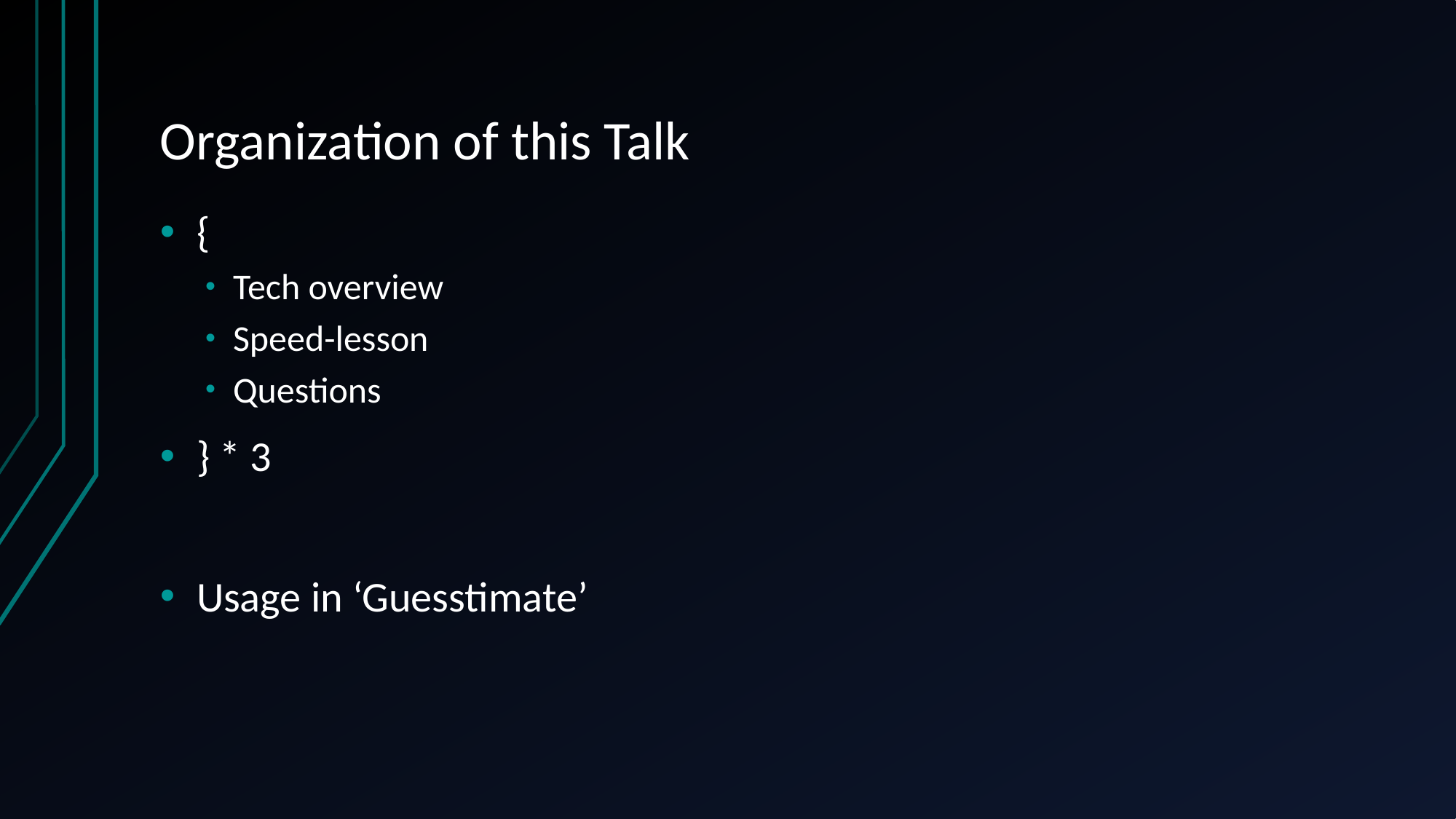

# Organization of this Talk
{
Tech overview
Speed-lesson
Questions
} * 3

Usage in ‘Guesstimate’